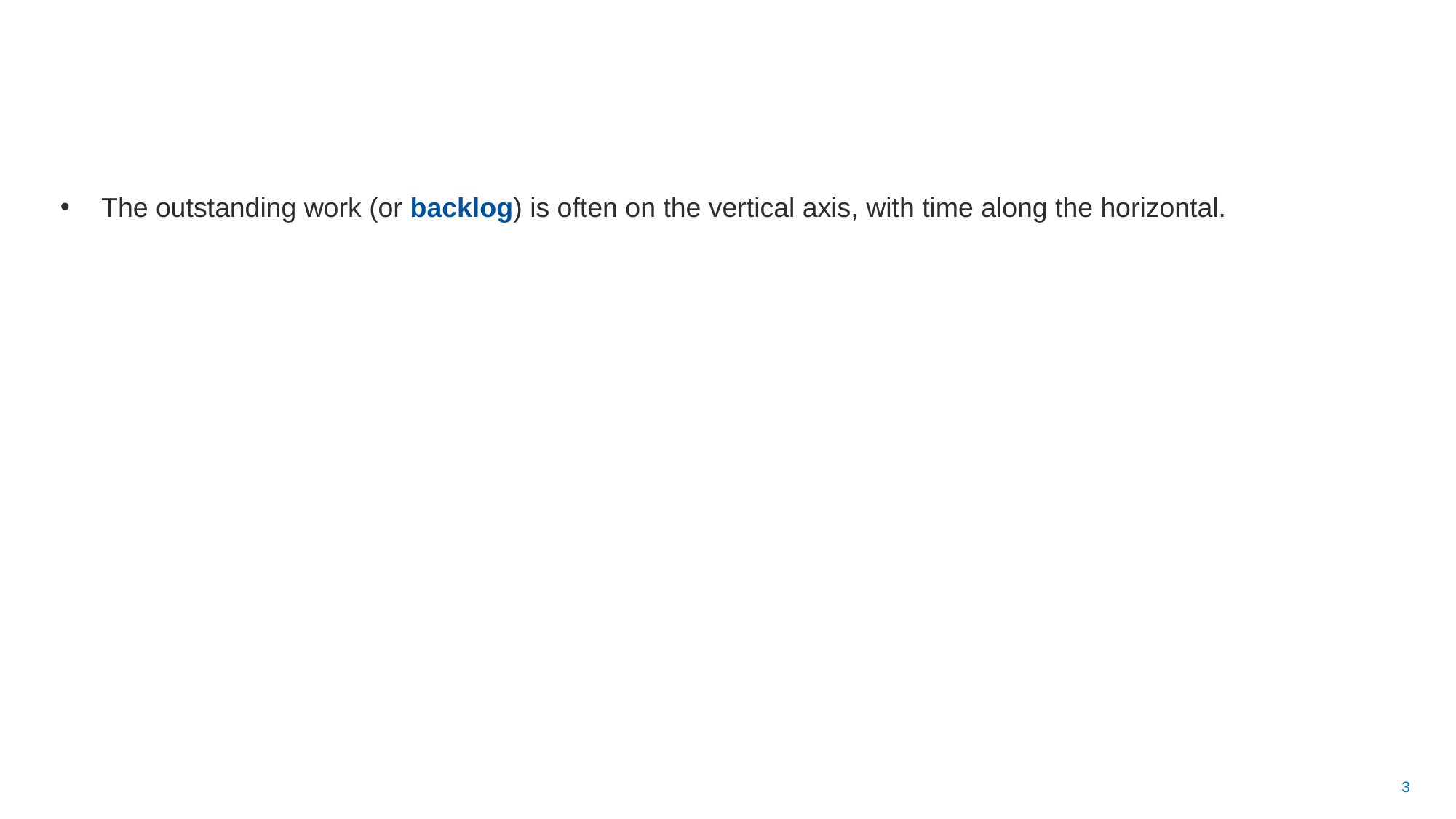

#
The outstanding work (or backlog) is often on the vertical axis, with time along the horizontal.